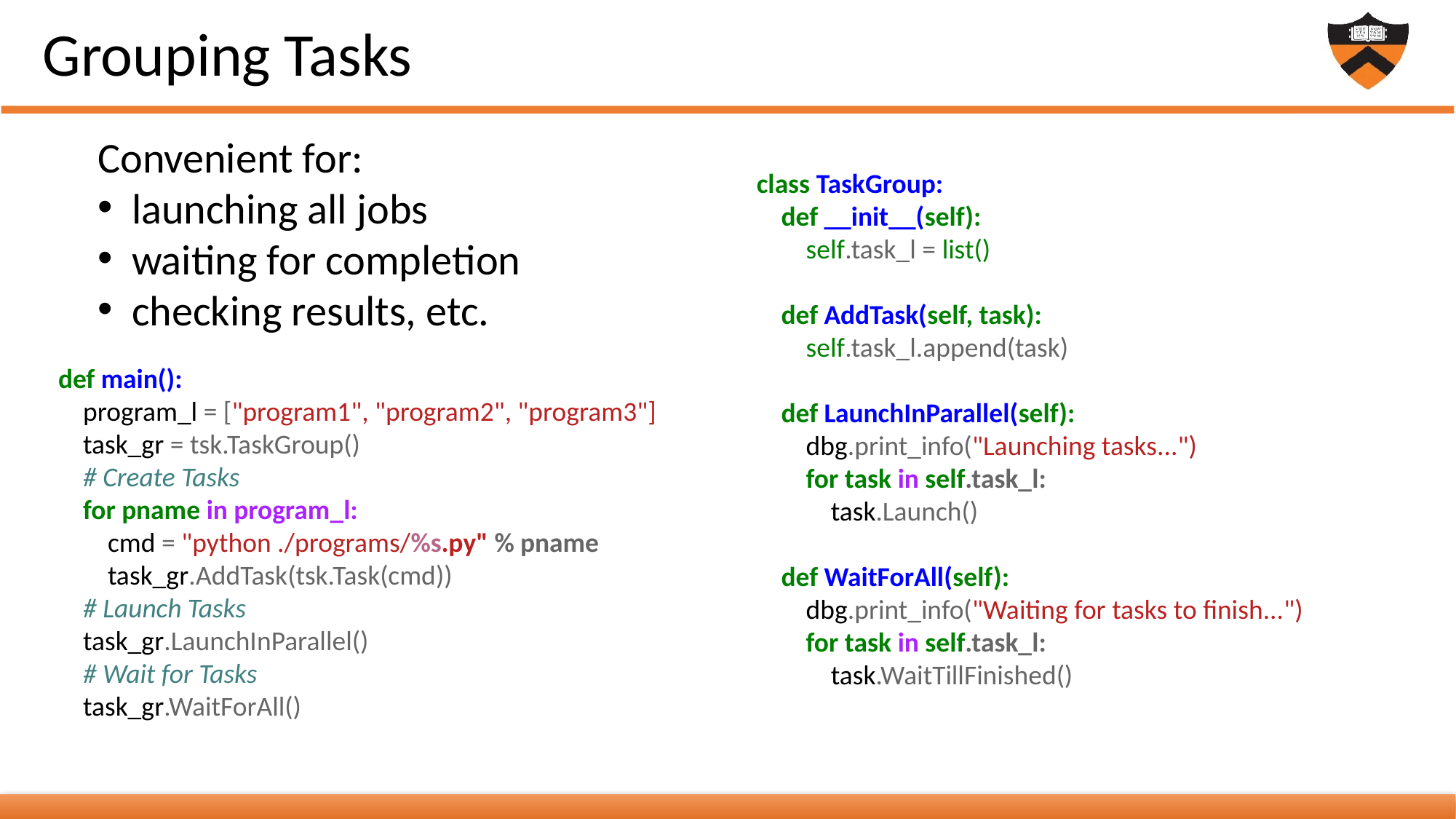

# Grouping Tasks
Convenient for:
launching all jobs
waiting for completion
checking results, etc.

class TaskGroup:
    def __init__(self):
        self.task_l = list()

    def AddTask(self, task):
        self.task_l.append(task)

    def LaunchInParallel(self):
        dbg.print_info("Launching tasks...")
        for task in self.task_l:
            task.Launch()

    def WaitForAll(self):
        dbg.print_info("Waiting for tasks to finish...")
        for task in self.task_l:
            task.WaitTillFinished()
def main():
    program_l = ["program1", "program2", "program3"]
    task_gr = tsk.TaskGroup()
    # Create Tasks
    for pname in program_l:
        cmd = "python ./programs/%s.py" % pname
        task_gr.AddTask(tsk.Task(cmd))
    # Launch Tasks
    task_gr.LaunchInParallel()
    # Wait for Tasks
    task_gr.WaitForAll()